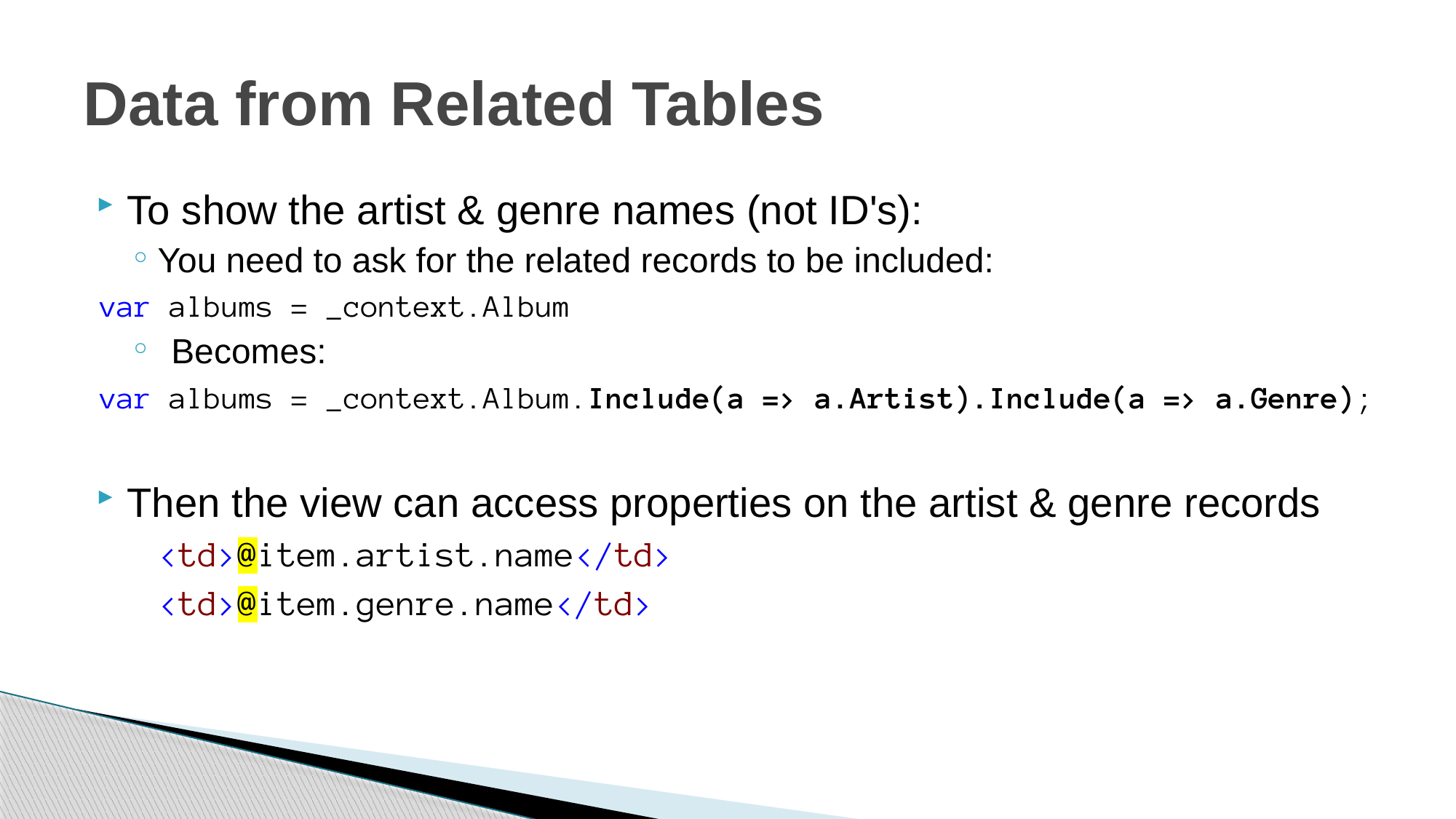

# Data from Related Tables
To show the artist & genre names (not ID's):
You need to ask for the related records to be included:
var albums = _context.Album
Becomes:
var albums = _context.Album.Include(a => a.Artist).Include(a => a.Genre);

Then the view can access properties on the artist & genre records
<td>@item.artist.name</td>
<td>@item.genre.name</td>